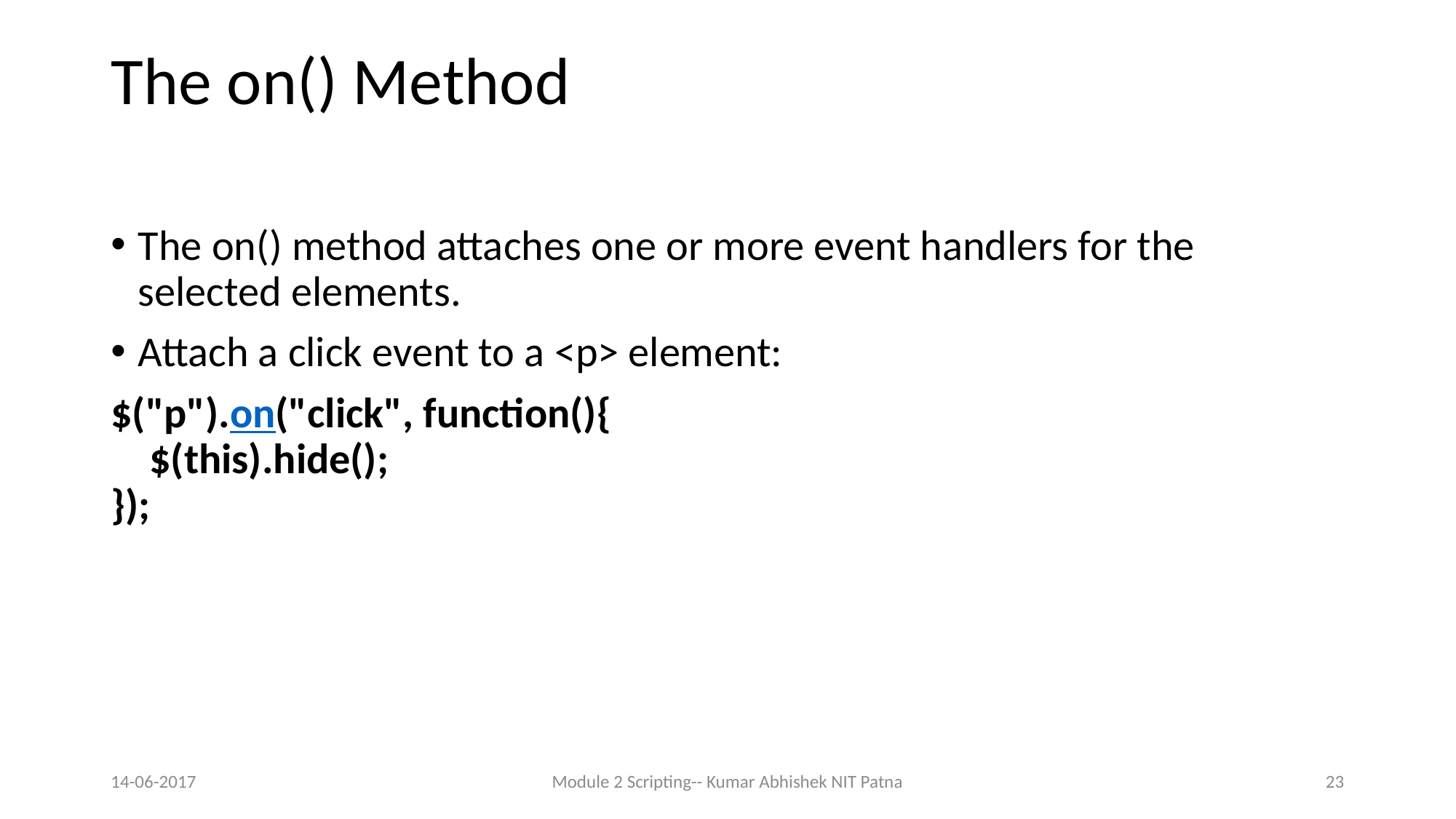

# The on() Method
The on() method attaches one or more event handlers for the selected elements.
Attach a click event to a <p> element:
$("p").on("click", function(){
    $(this).hide();
});

14-06-2017
Module 2 Scripting-- Kumar Abhishek NIT Patna
23